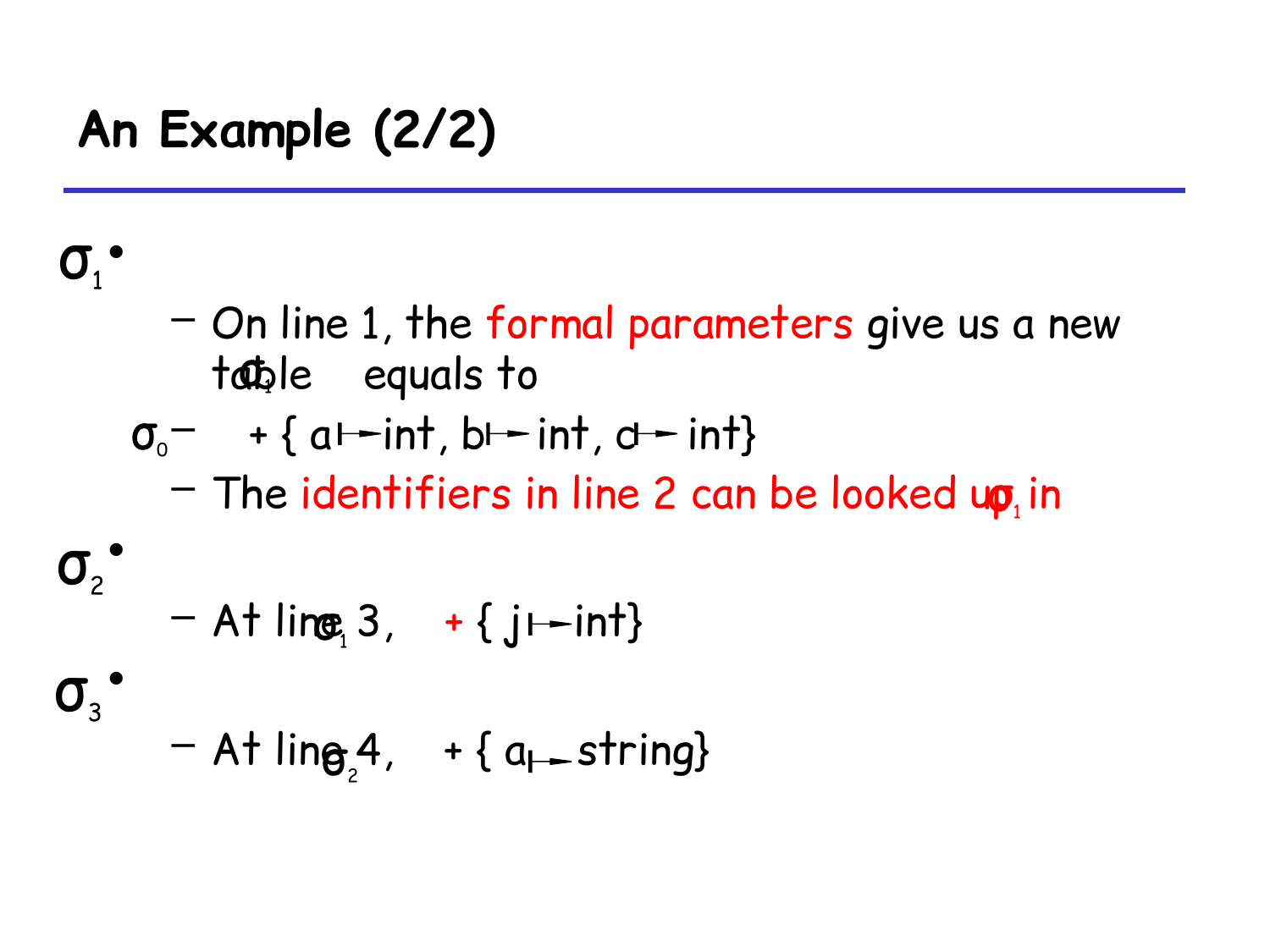

# An Example (2/2)
σ1

On line 1, the formal parameters give us a new table    equals to
   + { a    int, b    int, c    int}
The identifiers in line 2 can be looked up in

At line 3,    + { j    int}

At line 4,    + { a    string}
σ1
σ0

σ1
σ2
σ1

σ3
σ2

17